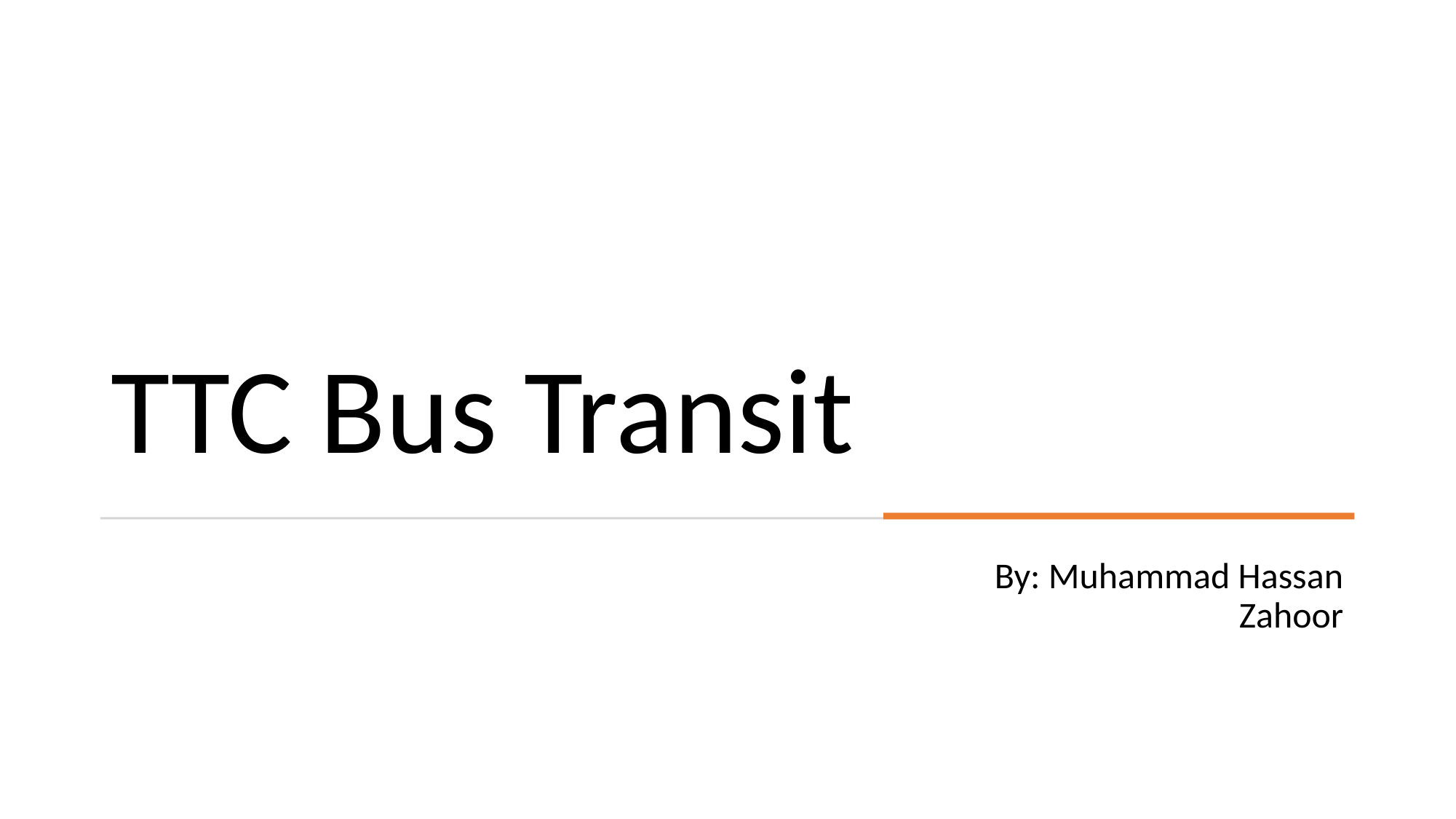

# TTC Bus Transit

By: Muhammad Hassan Zahoor